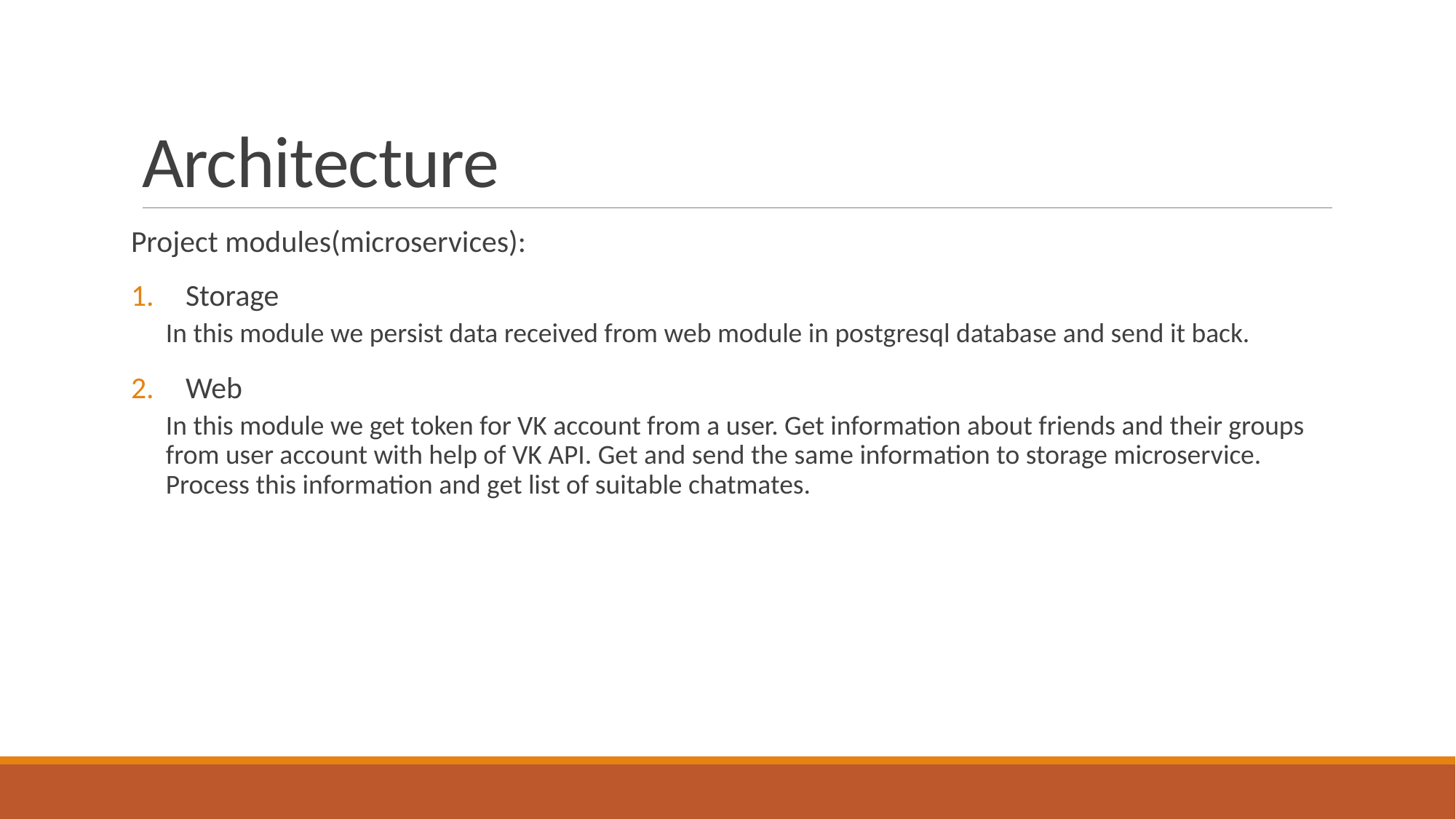

# Architecture
Project modules(microservices):
Storage
In this module we persist data received from web module in postgresql database and send it back.
Web
In this module we get token for VK account from a user. Get information about friends and their groups from user account with help of VK API. Get and send the same information to storage microservice. Process this information and get list of suitable chatmates.